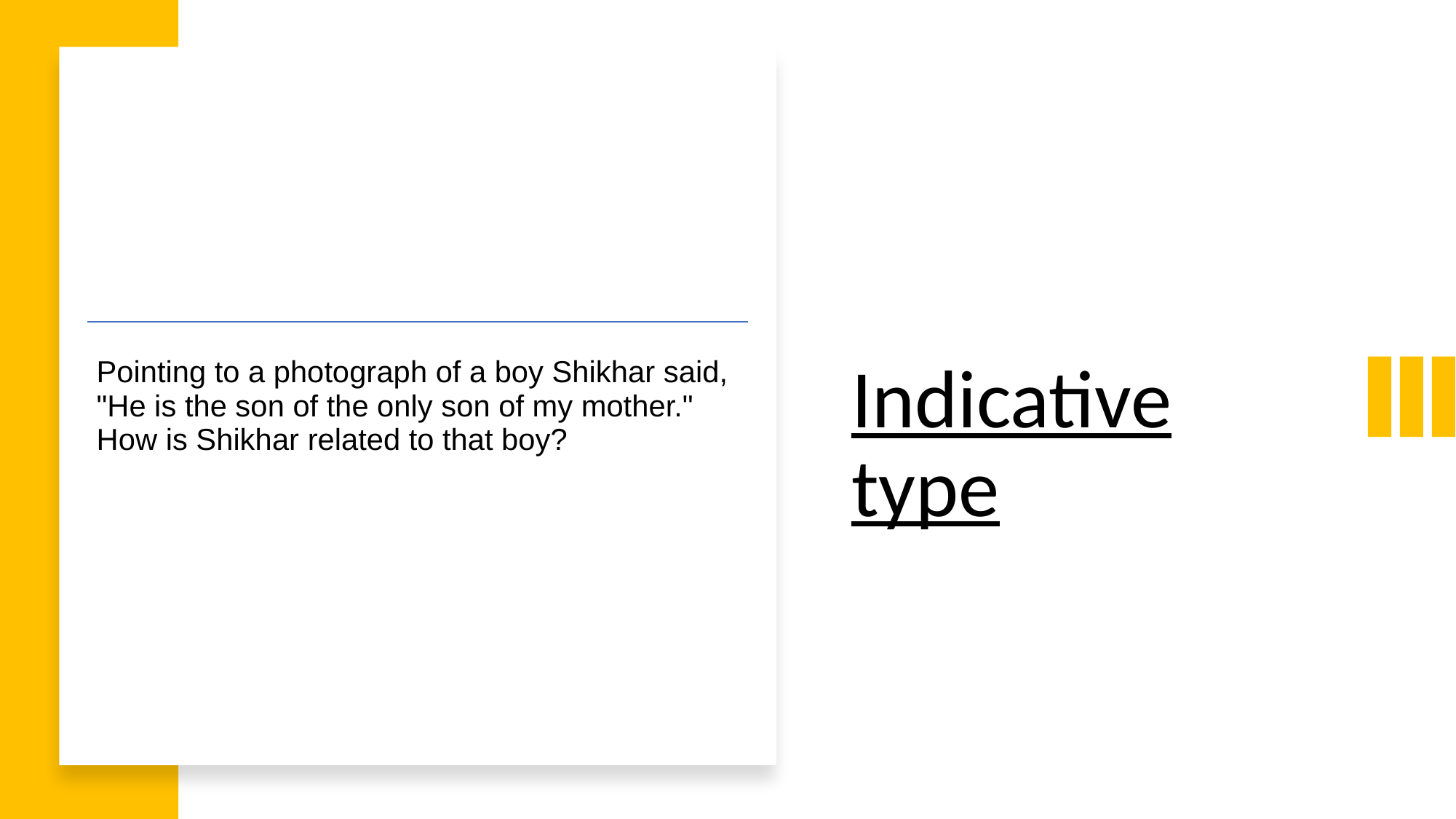

| Pointing to a photograph of a boy Shikhar said, "He is the son of the only son of my mother." How is Shikhar related to that boy? |
| --- |
# Indicative type